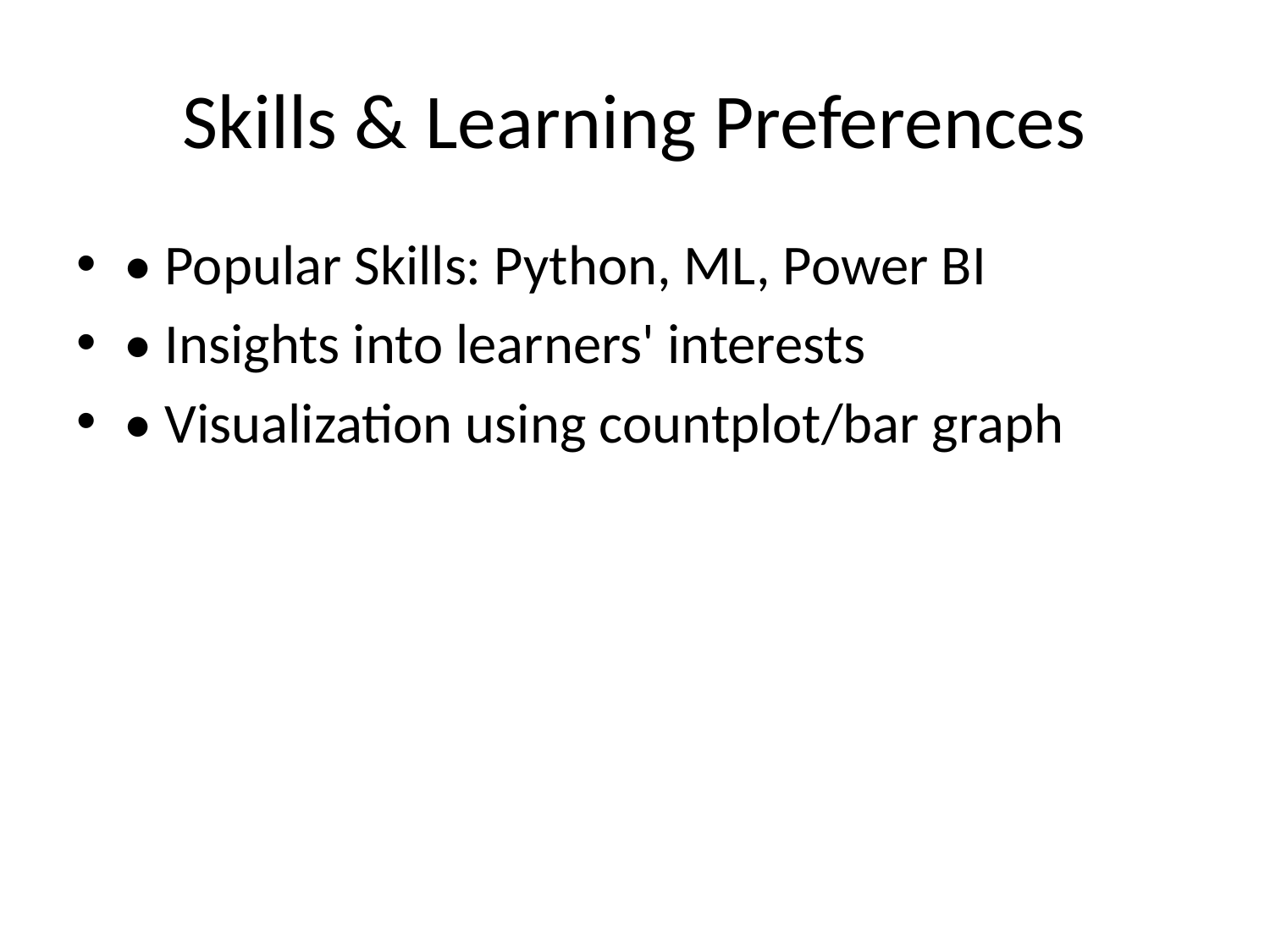

# Skills & Learning Preferences
• Popular Skills: Python, ML, Power BI
• Insights into learners' interests
• Visualization using countplot/bar graph